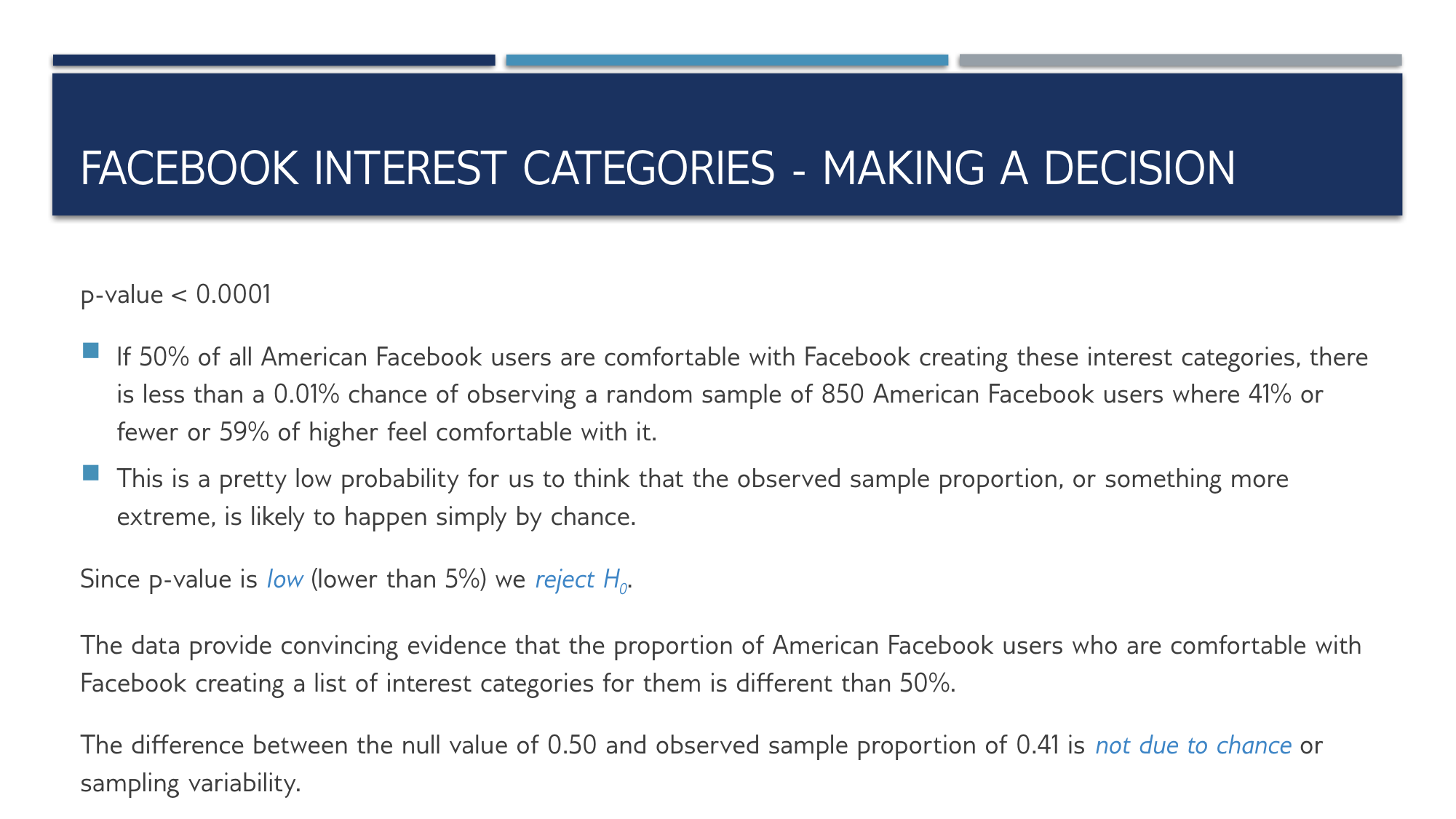

# Facebook interest categories - Making a decision
p-value < 0.0001
If 50% of all American Facebook users are comfortable with Facebook creating these interest categories, there is less than a 0.01% chance of observing a random sample of 850 American Facebook users where 41% or fewer or 59% of higher feel comfortable with it.
This is a pretty low probability for us to think that the observed sample proportion, or something more extreme, is likely to happen simply by chance.
Since p-value is low (lower than 5%) we reject H0.
The data provide convincing evidence that the proportion of American Facebook users who are comfortable with Facebook creating a list of interest categories for them is different than 50%.
The difference between the null value of 0.50 and observed sample proportion of 0.41 is not due to chance or sampling variability.